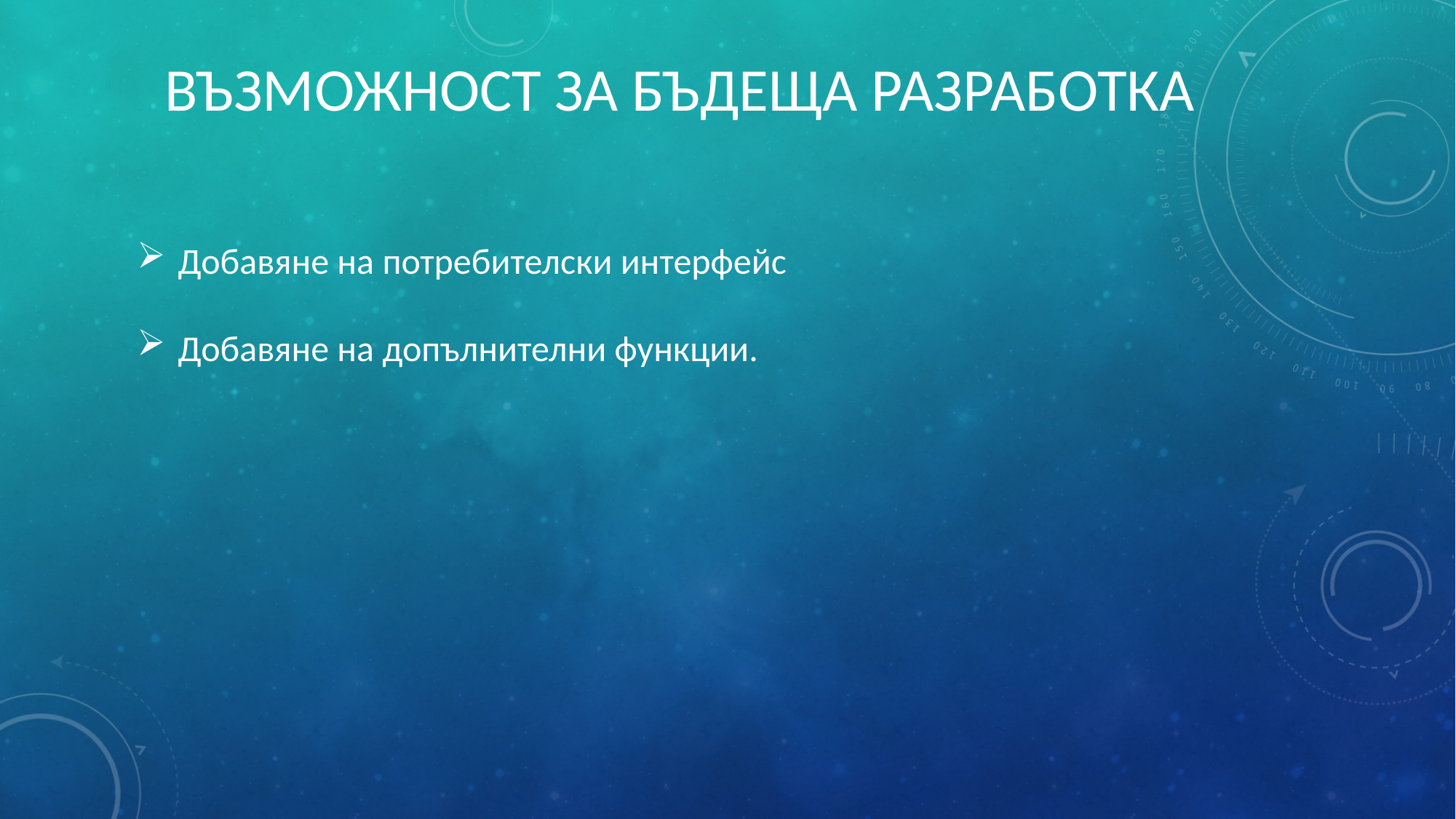

# Възможност за бъдеща разработка
Добавяне на потребителски интерфейс

Добавяне на допълнителни функции.